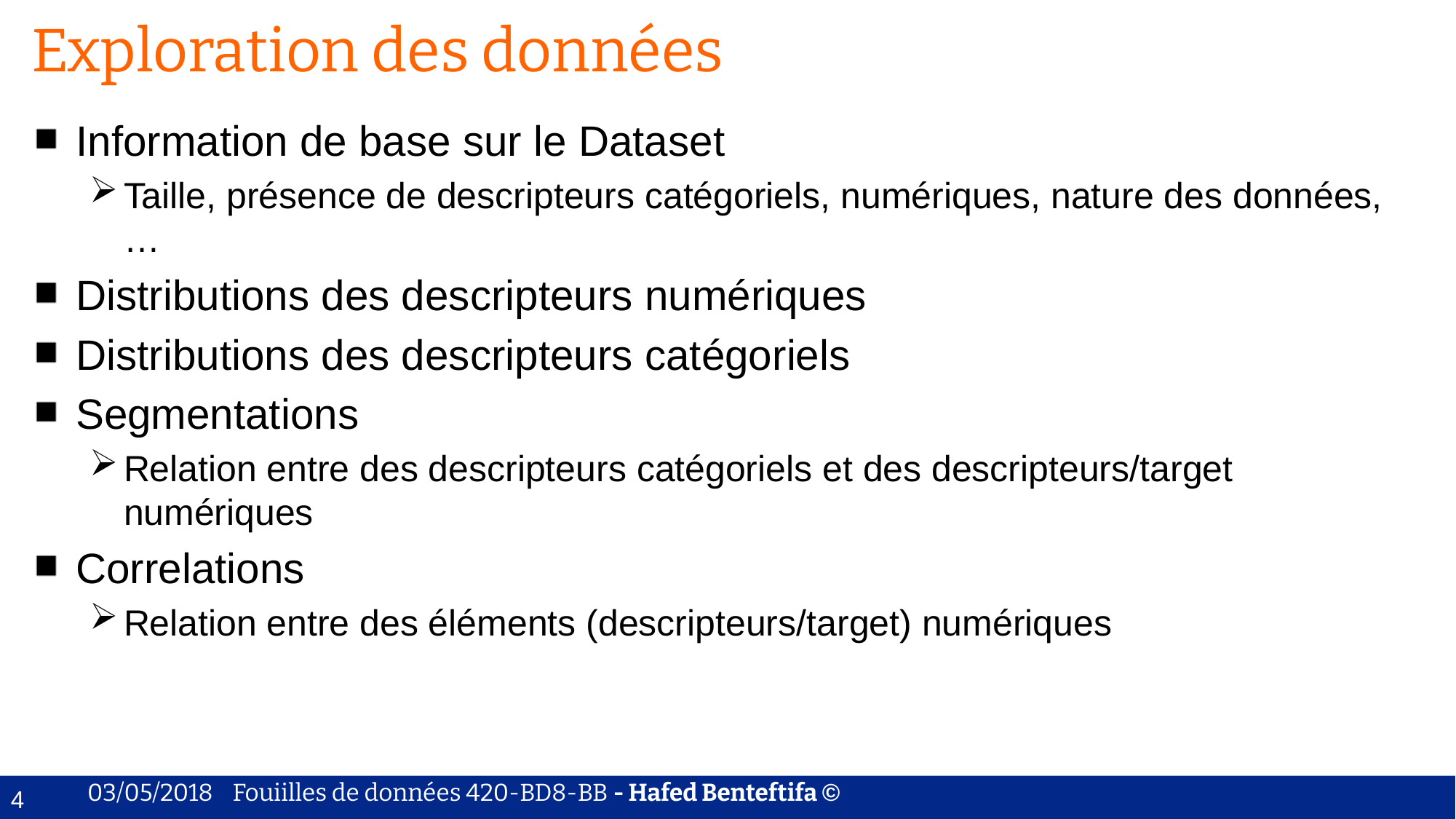

# Exploration des données
Information de base sur le Dataset
Taille, présence de descripteurs catégoriels, numériques, nature des données, …
Distributions des descripteurs numériques
Distributions des descripteurs catégoriels
Segmentations
Relation entre des descripteurs catégoriels et des descripteurs/target numériques
Correlations
Relation entre des éléments (descripteurs/target) numériques